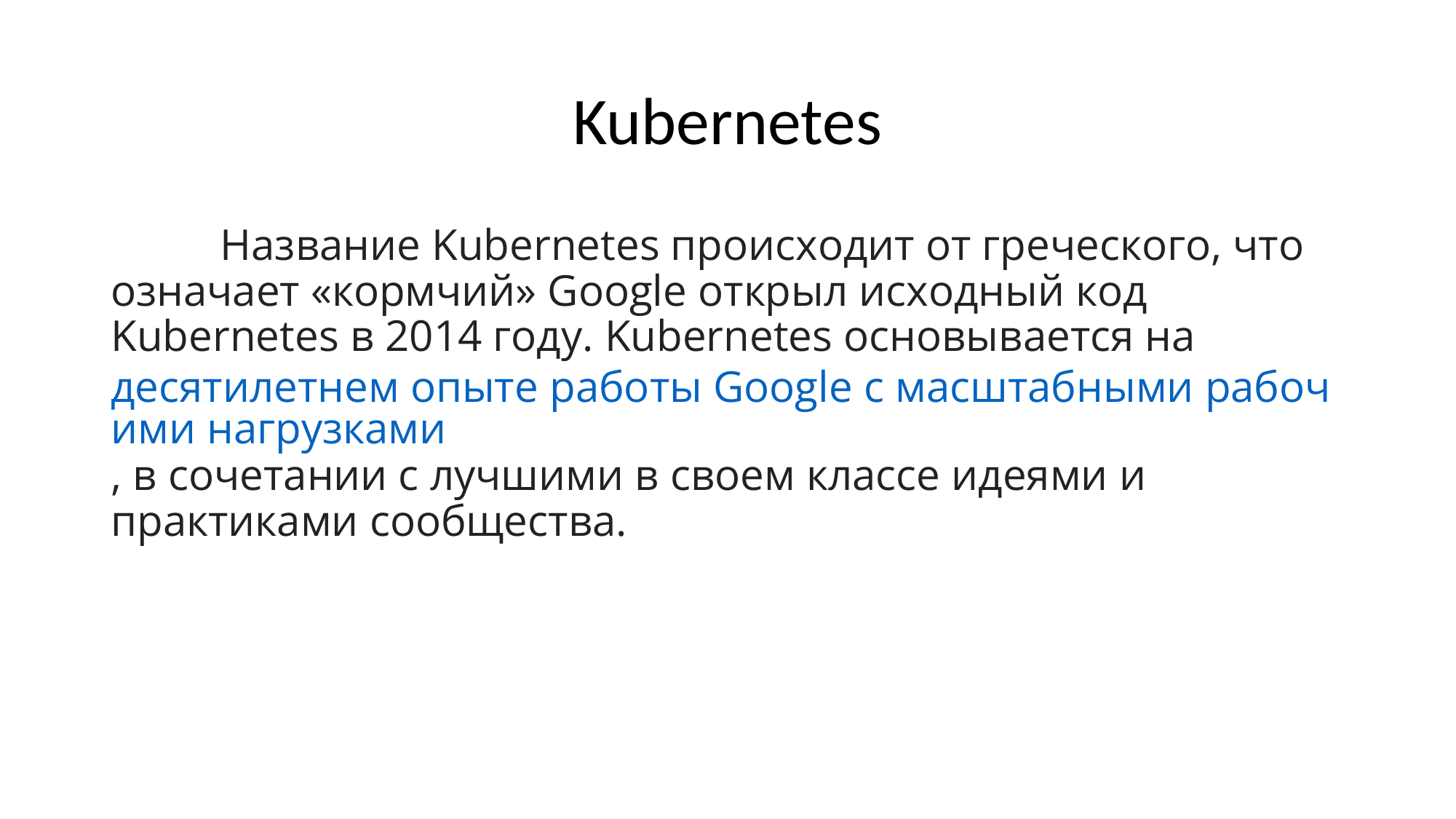

# Kubernetes
	Название Kubernetes происходит от греческого, что означает «кормчий» Google открыл исходный код Kubernetes в 2014 году. Kubernetes основывается на десятилетнем опыте работы Google с масштабными рабочими нагрузками, в сочетании с лучшими в своем классе идеями и практиками сообщества.